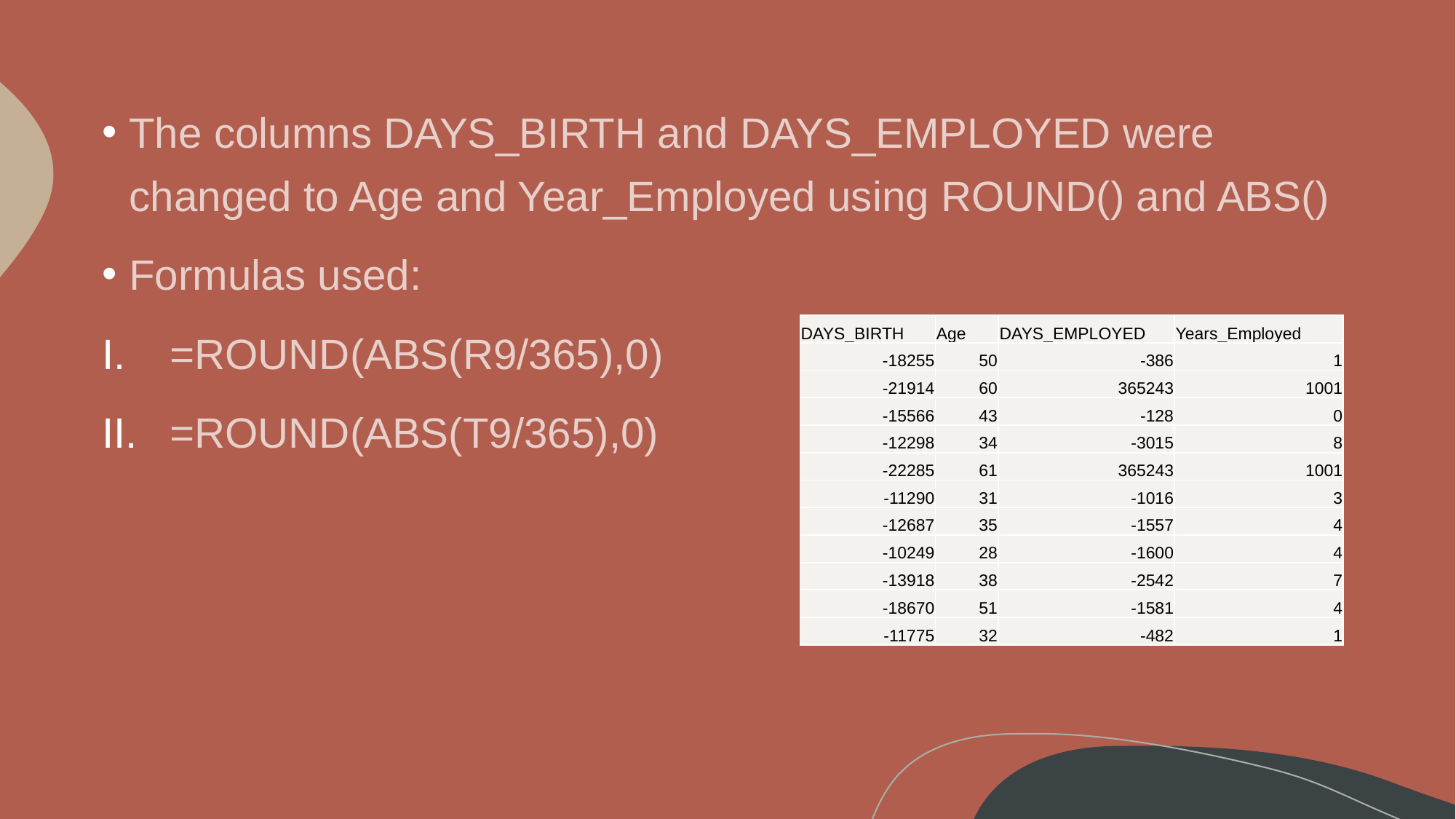

The columns DAYS_BIRTH and DAYS_EMPLOYED were changed to Age and Year_Employed using ROUND() and ABS()
Formulas used:
=ROUND(ABS(R9/365),0)
=ROUND(ABS(T9/365),0)

| DAYS\_BIRTH | Age | DAYS\_EMPLOYED | Years\_Employed |
| --- | --- | --- | --- |
| -18255 | 50 | -386 | 1 |
| -21914 | 60 | 365243 | 1001 |
| -15566 | 43 | -128 | 0 |
| -12298 | 34 | -3015 | 8 |
| -22285 | 61 | 365243 | 1001 |
| -11290 | 31 | -1016 | 3 |
| -12687 | 35 | -1557 | 4 |
| -10249 | 28 | -1600 | 4 |
| -13918 | 38 | -2542 | 7 |
| -18670 | 51 | -1581 | 4 |
| -11775 | 32 | -482 | 1 |